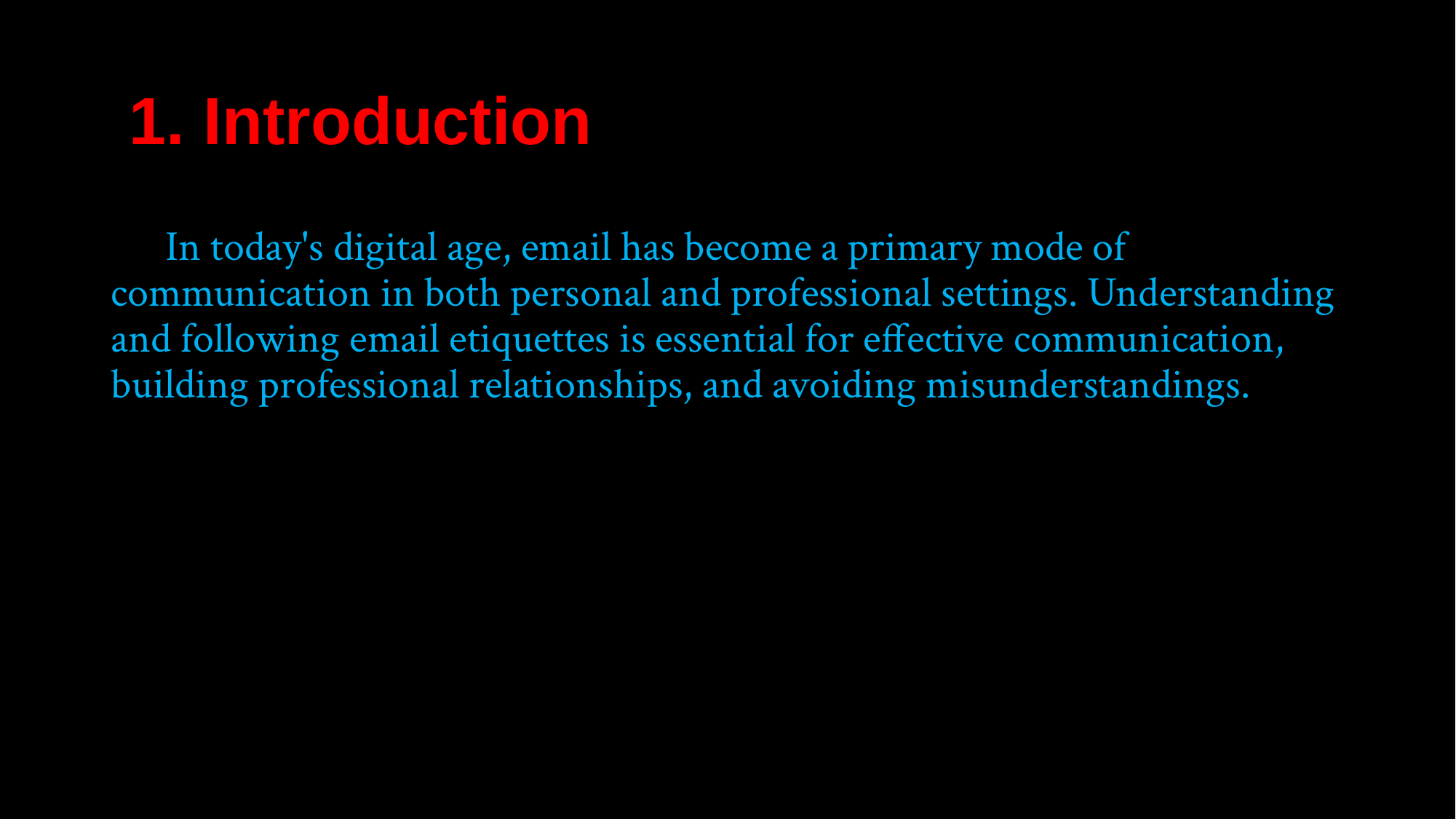

# 1. Introduction
In today's digital age, email has become a primary mode of communication in both personal and professional settings. Understanding and following email etiquettes is essential for effective communication, building professional relationships, and avoiding misunderstandings.